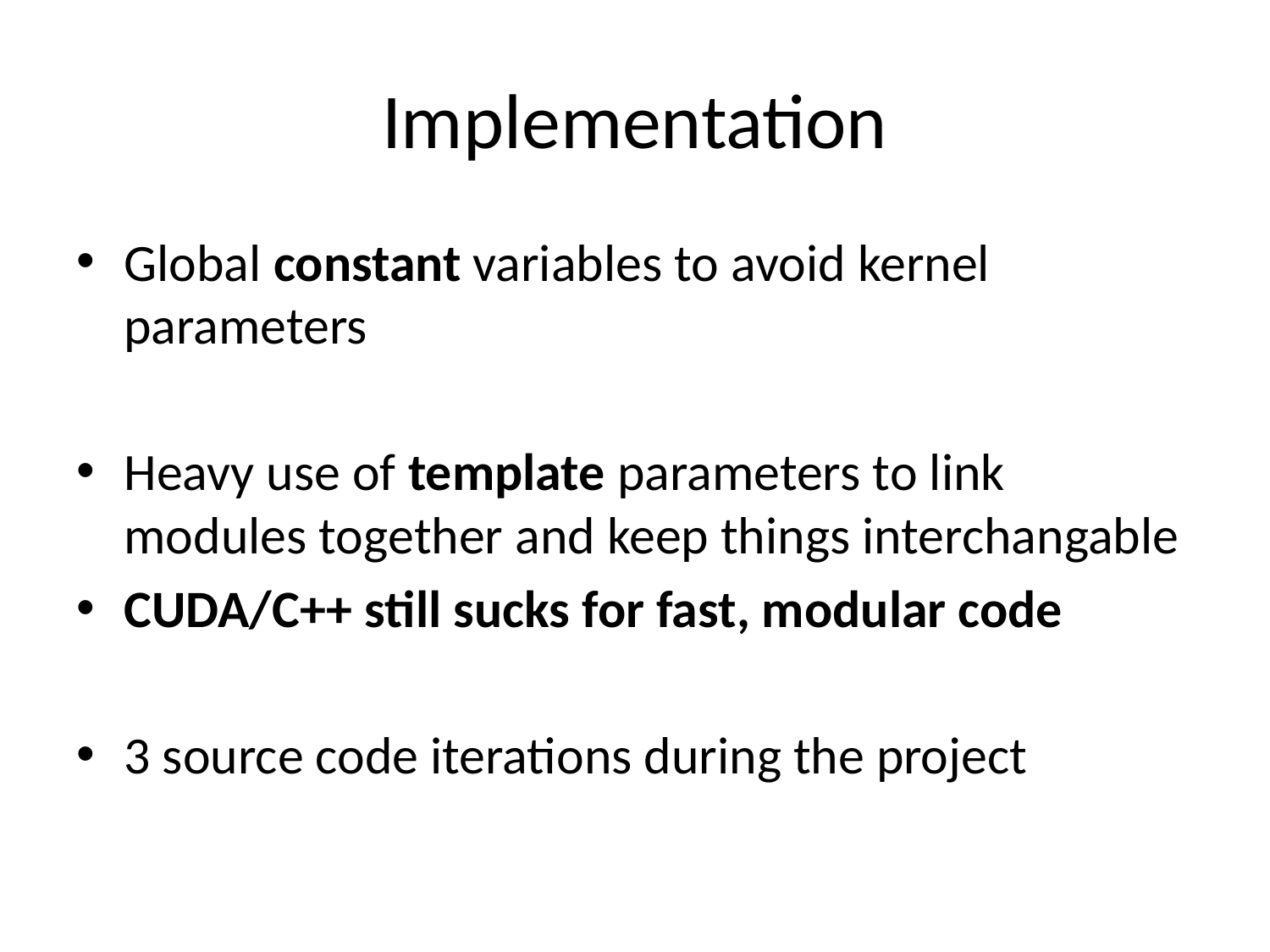

# Implementation
Global constant variables to avoid kernel parameters

Heavy use of template parameters to link modules together and keep things interchangable
CUDA/C++ still sucks for fast, modular code

3 source code iterations during the project